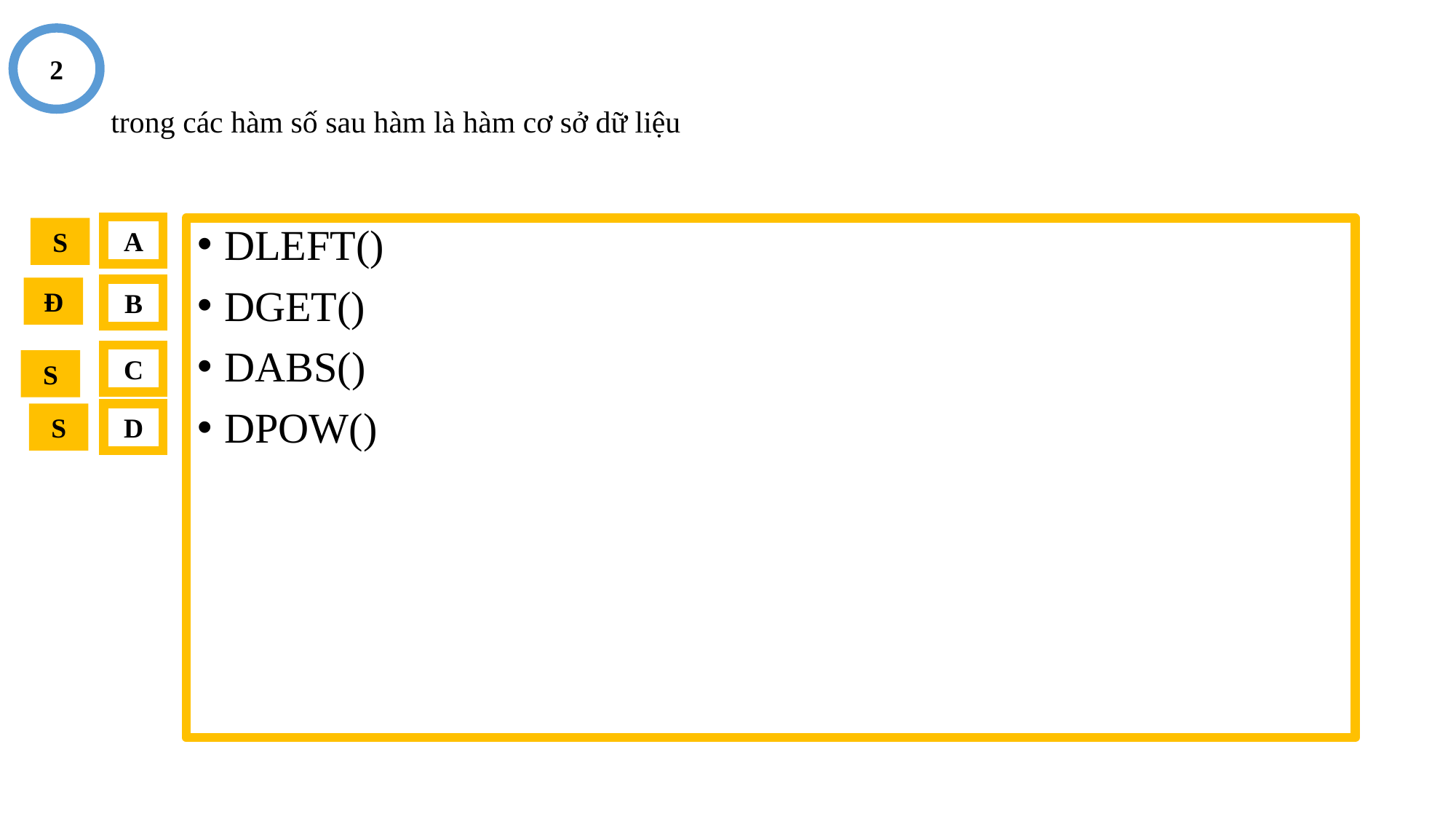

2
# trong các hàm số sau hàm là hàm cơ sở dữ liệu
A
S
DLEFT()
DGET()
DABS()
DPOW()
Đ
B
C
S
S
D